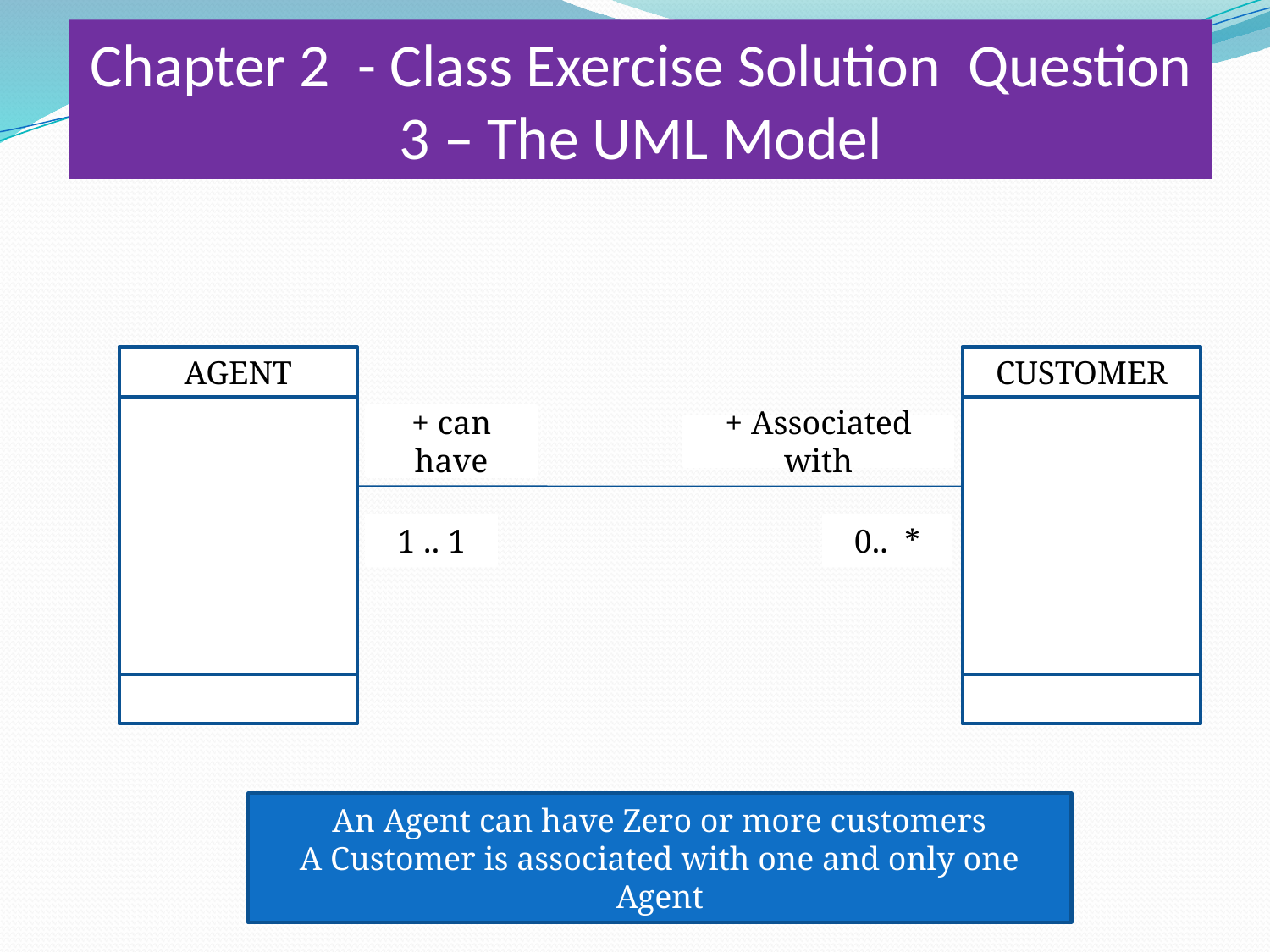

Chapter 2  - Class Exercise Solution  Question 3 – The UML Model
AGENT
CUSTOMER

+ can have
+ Associated with
1 .. 1
0..  *

An Agent can have Zero or more customers
A Customer is associated with one and only one Agent